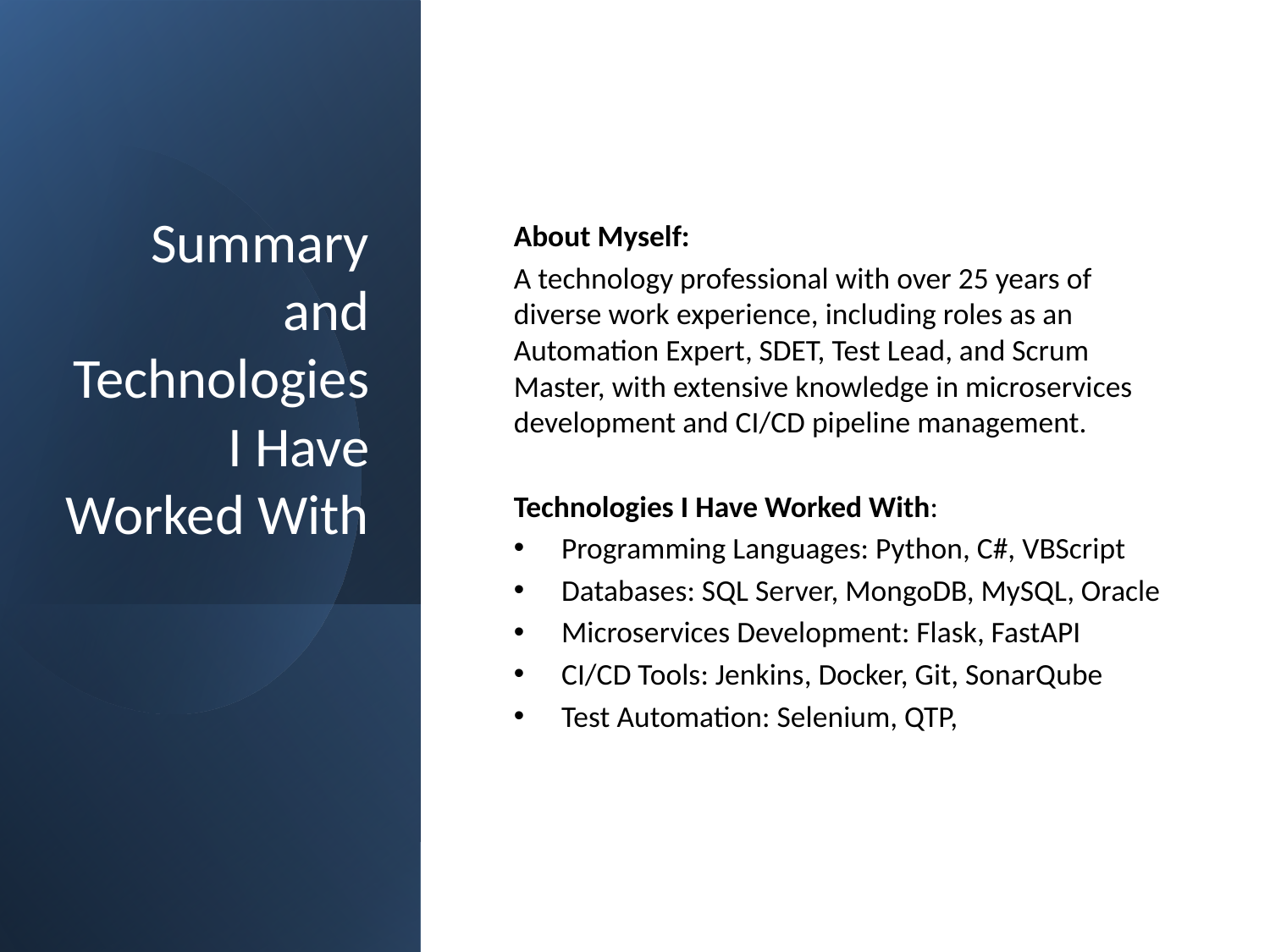

# Summary and Technologies I Have Worked With
About Myself:
A technology professional with over 25 years of diverse work experience, including roles as an Automation Expert, SDET, Test Lead, and Scrum Master, with extensive knowledge in microservices development and CI/CD pipeline management.

Technologies I Have Worked With:
Programming Languages: Python, C#, VBScript
Databases: SQL Server, MongoDB, MySQL, Oracle
Microservices Development: Flask, FastAPI
CI/CD Tools: Jenkins, Docker, Git, SonarQube
Test Automation: Selenium, QTP,